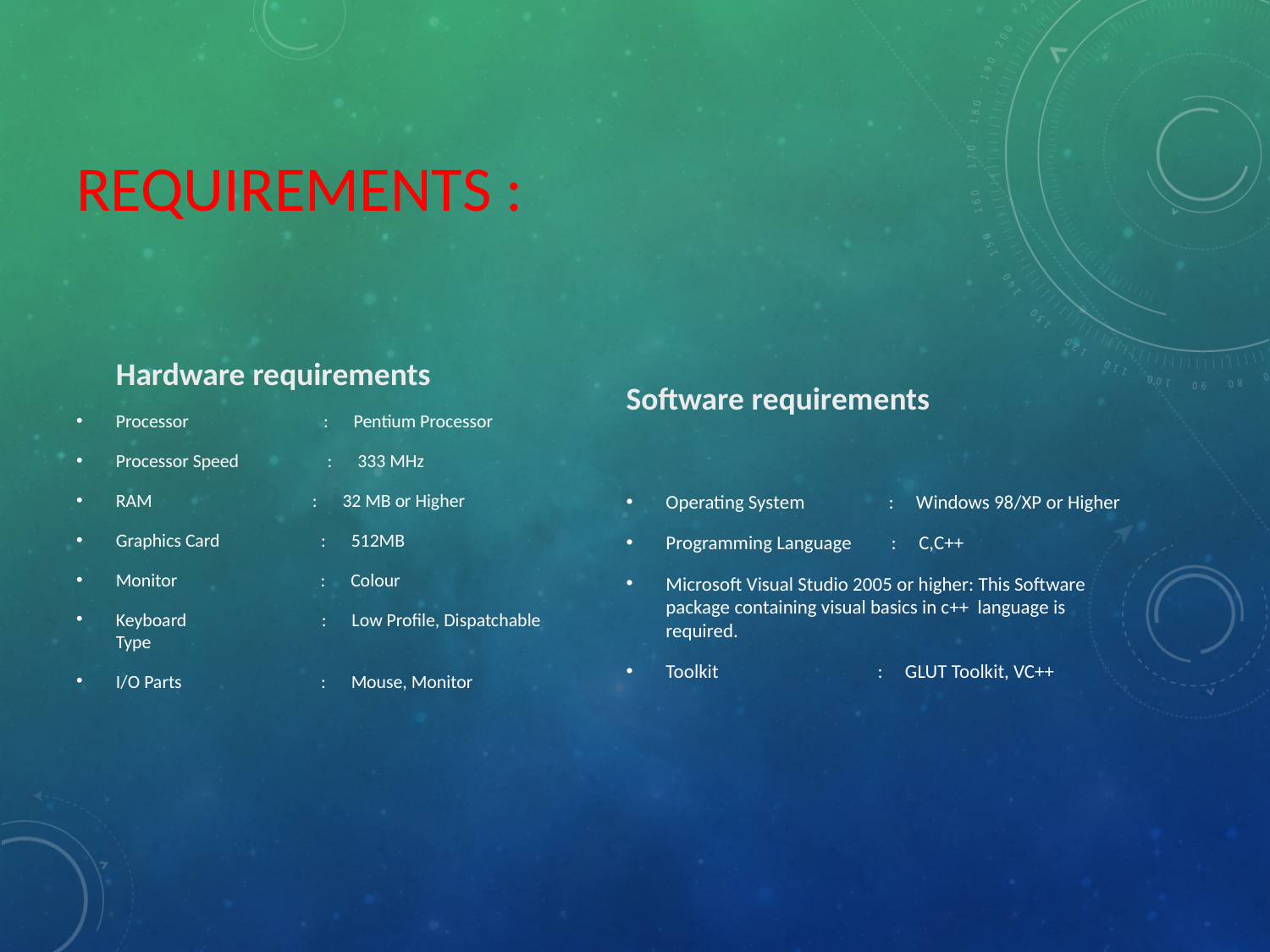

# Requirements :
	Hardware requirements
Processor                                :      Pentium Processor
Processor Speed                     :      333 MHz
RAM                                      :      32 MB or Higher
Graphics Card                        :      512MB
Monitor                                  :      Colour
Keyboard                                :      Low Profile, Dispatchable Type
I/O Parts                                 :      Mouse, Monitor

Software requirements

Operating System                   :     Windows 98/XP or Higher
Programming Language         :     C,C++
Microsoft Visual Studio 2005 or higher: This Software package containing visual basics in c++  language is required.
Toolkit                                    :     GLUT Toolkit, VC++